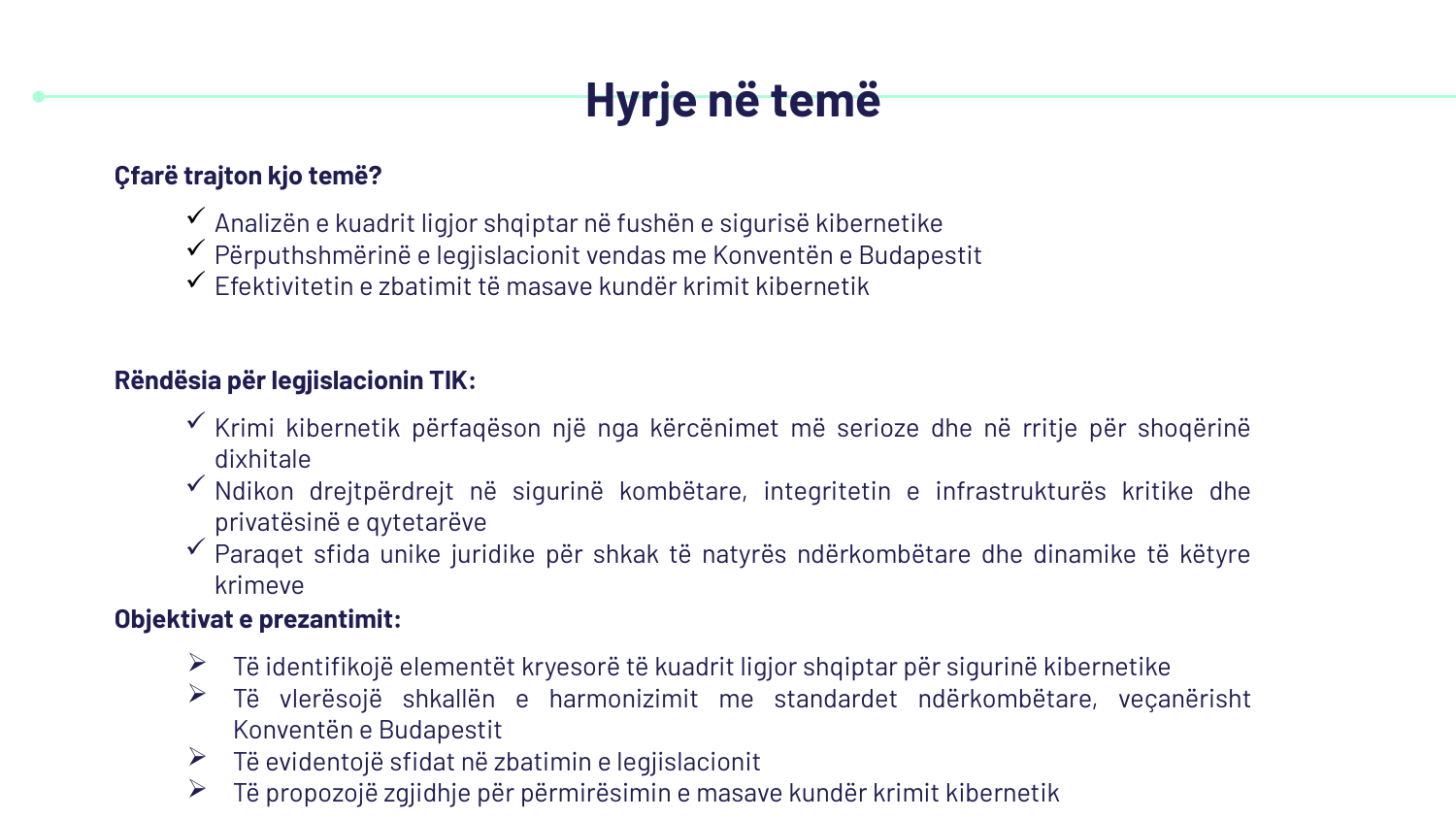

# Hyrje në temë

Çfarë trajton kjo temë?
Analizën e kuadrit ligjor shqiptar në fushën e sigurisë kibernetike
Përputhshmërinë e legjislacionit vendas me Konventën e Budapestit
Efektivitetin e zbatimit të masave kundër krimit kibernetik

Rëndësia për legjislacionin TIK:
Krimi kibernetik përfaqëson një nga kërcënimet më serioze dhe në rritje për shoqërinë dixhitale
Ndikon drejtpërdrejt në sigurinë kombëtare, integritetin e infrastrukturës kritike dhe privatësinë e qytetarëve
Paraqet sfida unike juridike për shkak të natyrës ndërkombëtare dhe dinamike të këtyre krimeve
Objektivat e prezantimit:
Të identifikojë elementët kryesorë të kuadrit ligjor shqiptar për sigurinë kibernetike
Të vlerësojë shkallën e harmonizimit me standardet ndërkombëtare, veçanërisht Konventën e Budapestit
Të evidentojë sfidat në zbatimin e legjislacionit
Të propozojë zgjidhje për përmirësimin e masave kundër krimit kibernetik